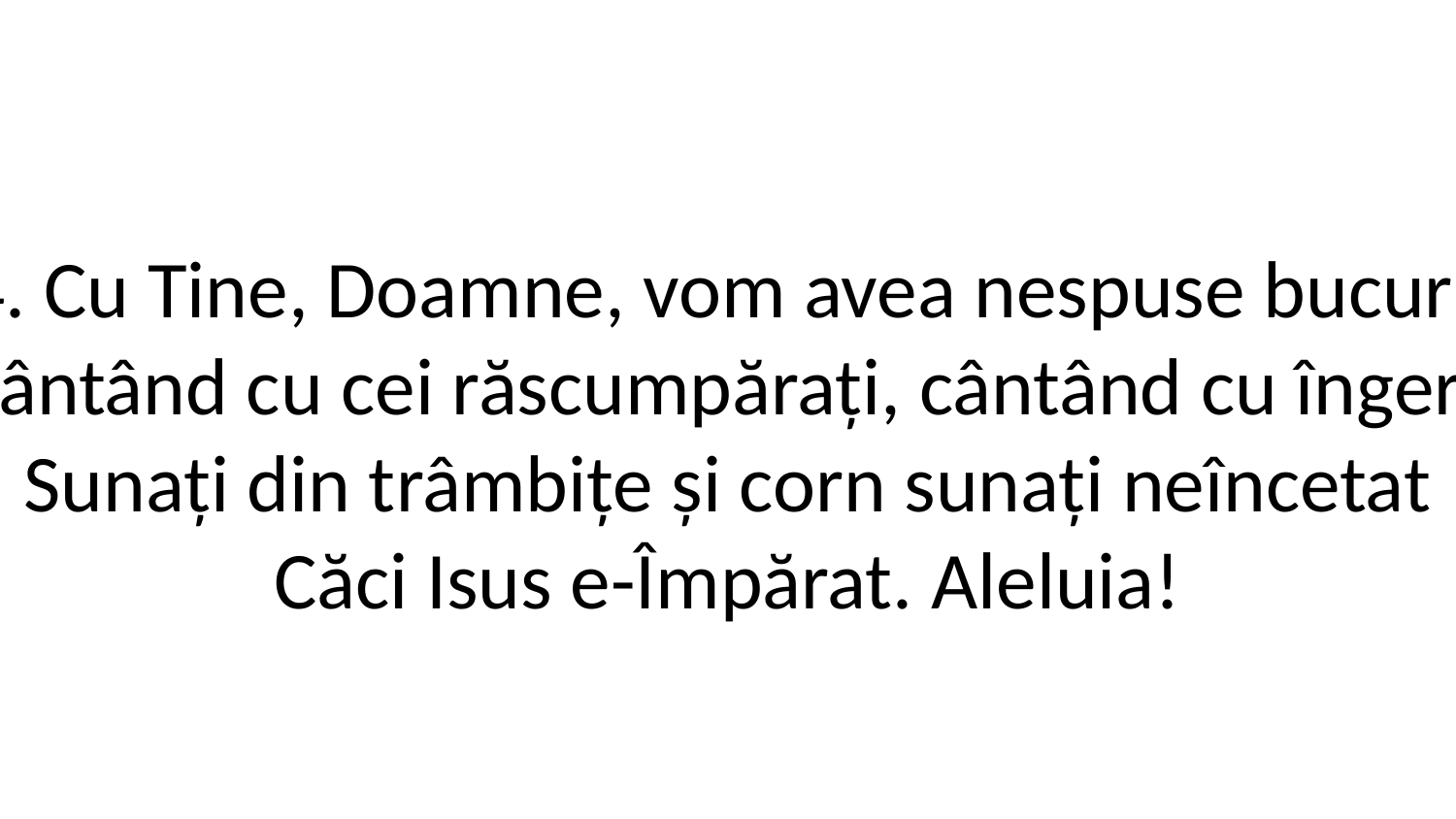

4. Cu Tine, Doamne, vom avea nespuse bucurii
Cântând cu cei răscumpărați, cântând cu îngerii
Sunați din trâmbițe și corn sunați neîncetat
Căci Isus e-Împărat. Aleluia!